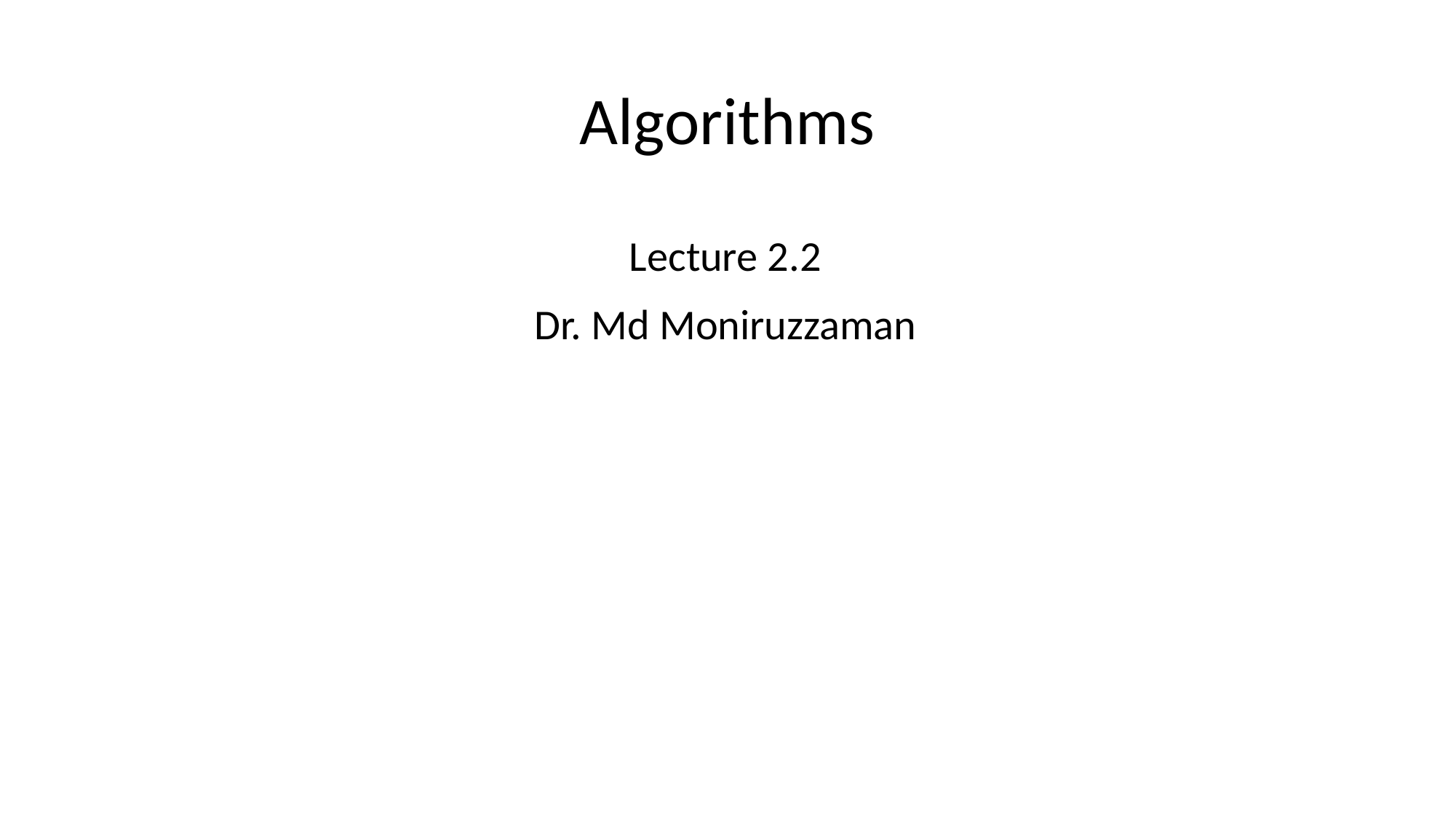

# Algorithms
Lecture 2.2
Dr. Md Moniruzzaman